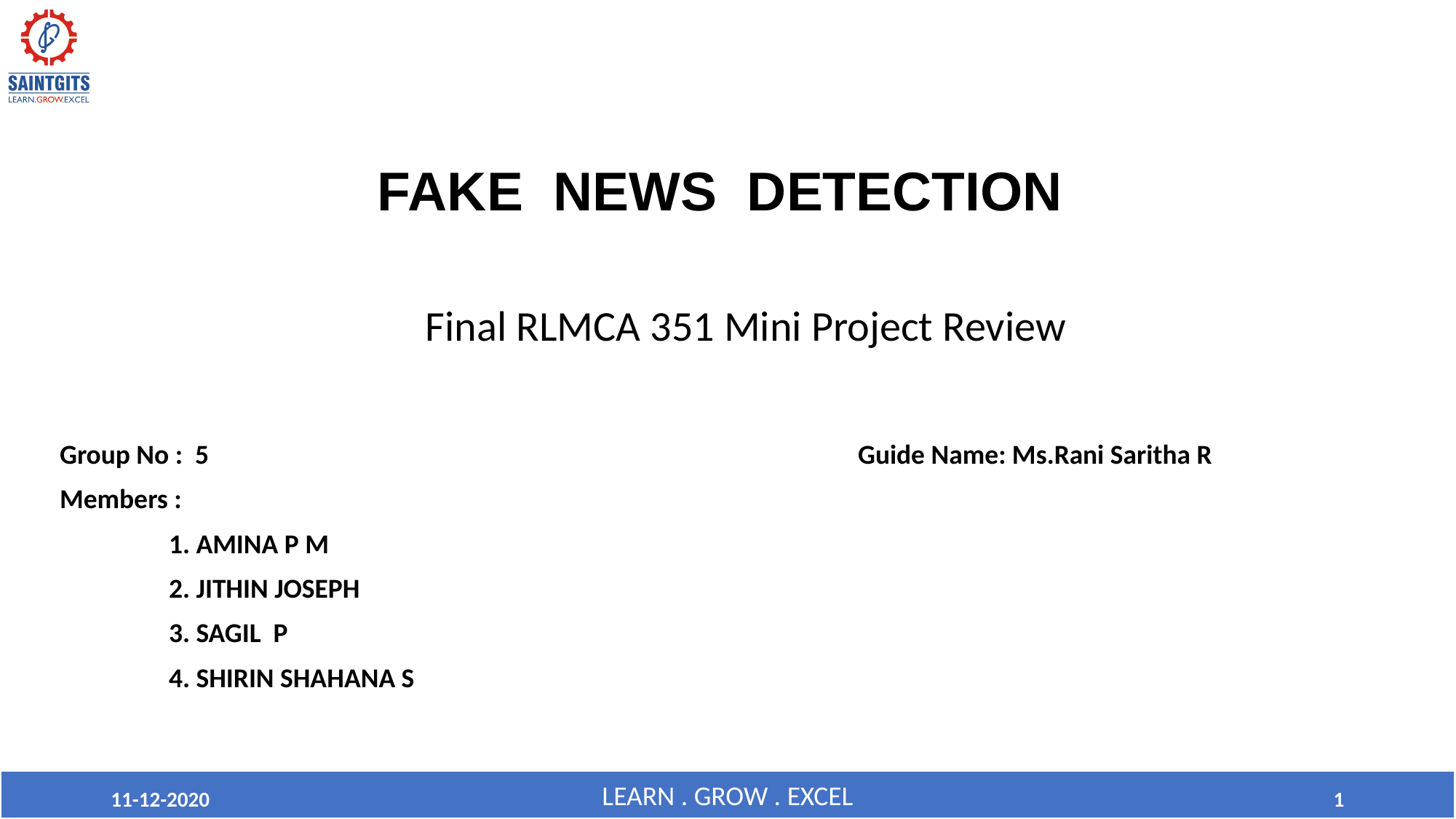

# FAKE  NEWS  DETECTION
Final RLMCA 351 Mini Project Review
Group No :  5
Members :
	1. AMINA P M
	2. JITHIN JOSEPH
	3. SAGIL  P
	4. SHIRIN SHAHANA S

Guide Name: Ms.Rani Saritha R

11-12-2020
1